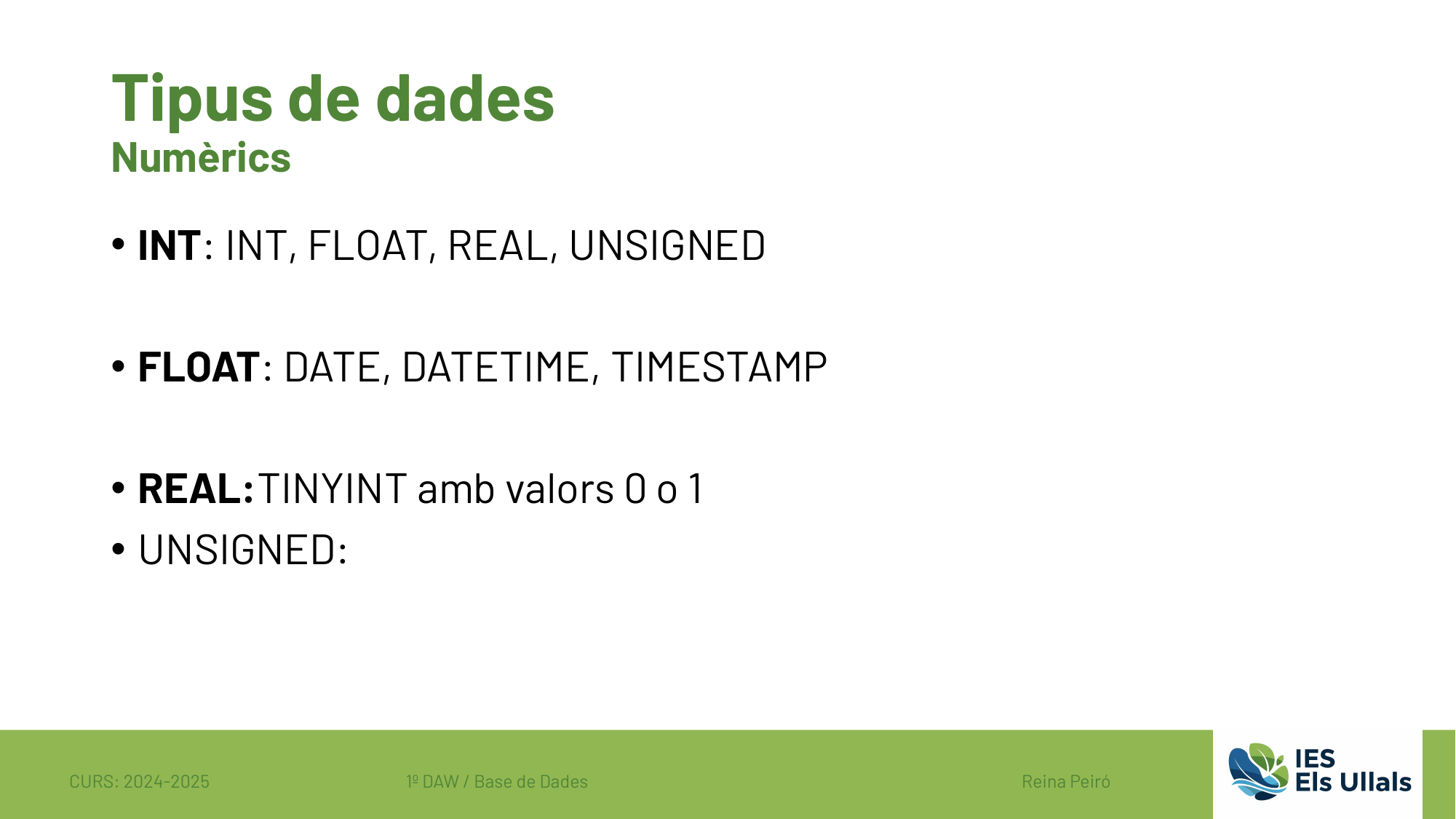

# Tipus de dades Numèrics
INT: INT, FLOAT, REAL, UNSIGNED

FLOAT: DATE, DATETIME, TIMESTAMP

REAL:TINYINT amb valors 0 o 1
UNSIGNED: